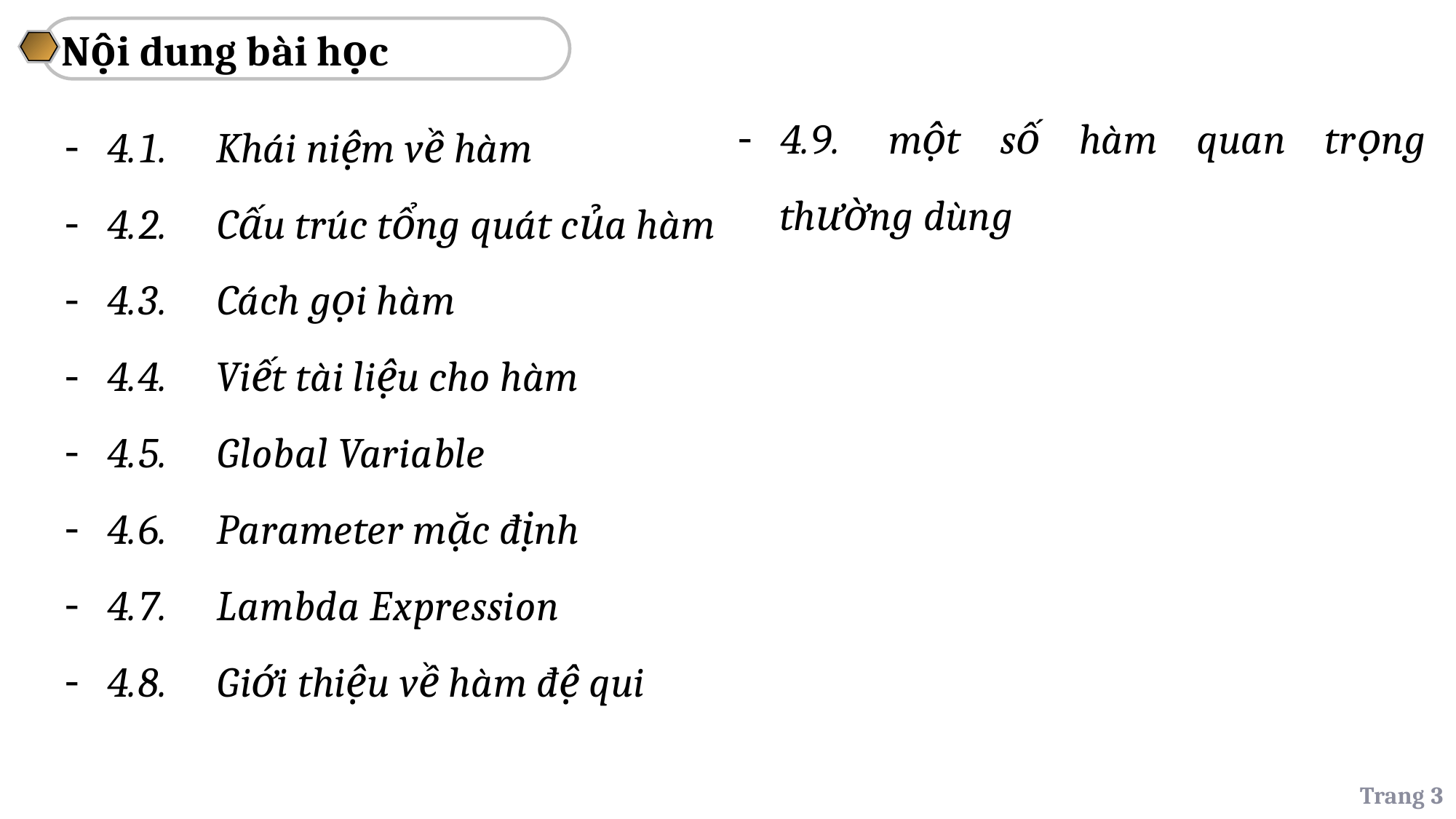

Nội dung bài học

4.9.	một số hàm quan trọng thường dùng
4.1.	Khái niệm về hàm
4.2.	Cấu trúc tổng quát của hàm
4.3.	Cách gọi hàm
4.4.	Viết tài liệu cho hàm
4.5.	Global Variable
4.6.	Parameter mặc định
4.7.	Lambda Expression
4.8.	Giới thiệu về hàm đệ qui
Trang 3